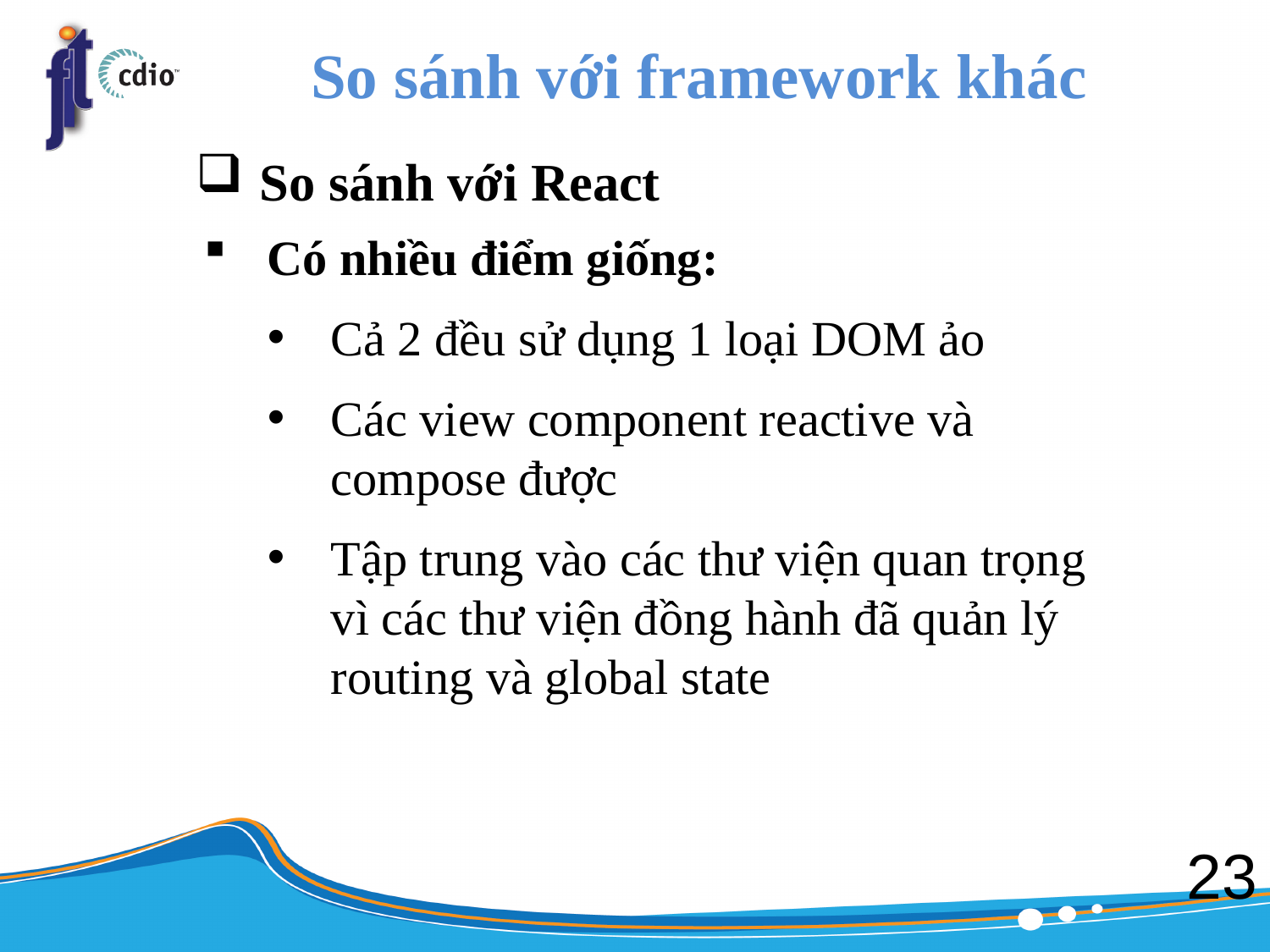

# So sánh với framework khác
So sánh với React
Có nhiều điểm giống:
Cả 2 đều sử dụng 1 loại DOM ảo
Các view component reactive và compose được
Tập trung vào các thư viện quan trọng vì các thư viện đồng hành đã quản lý routing và global state

23